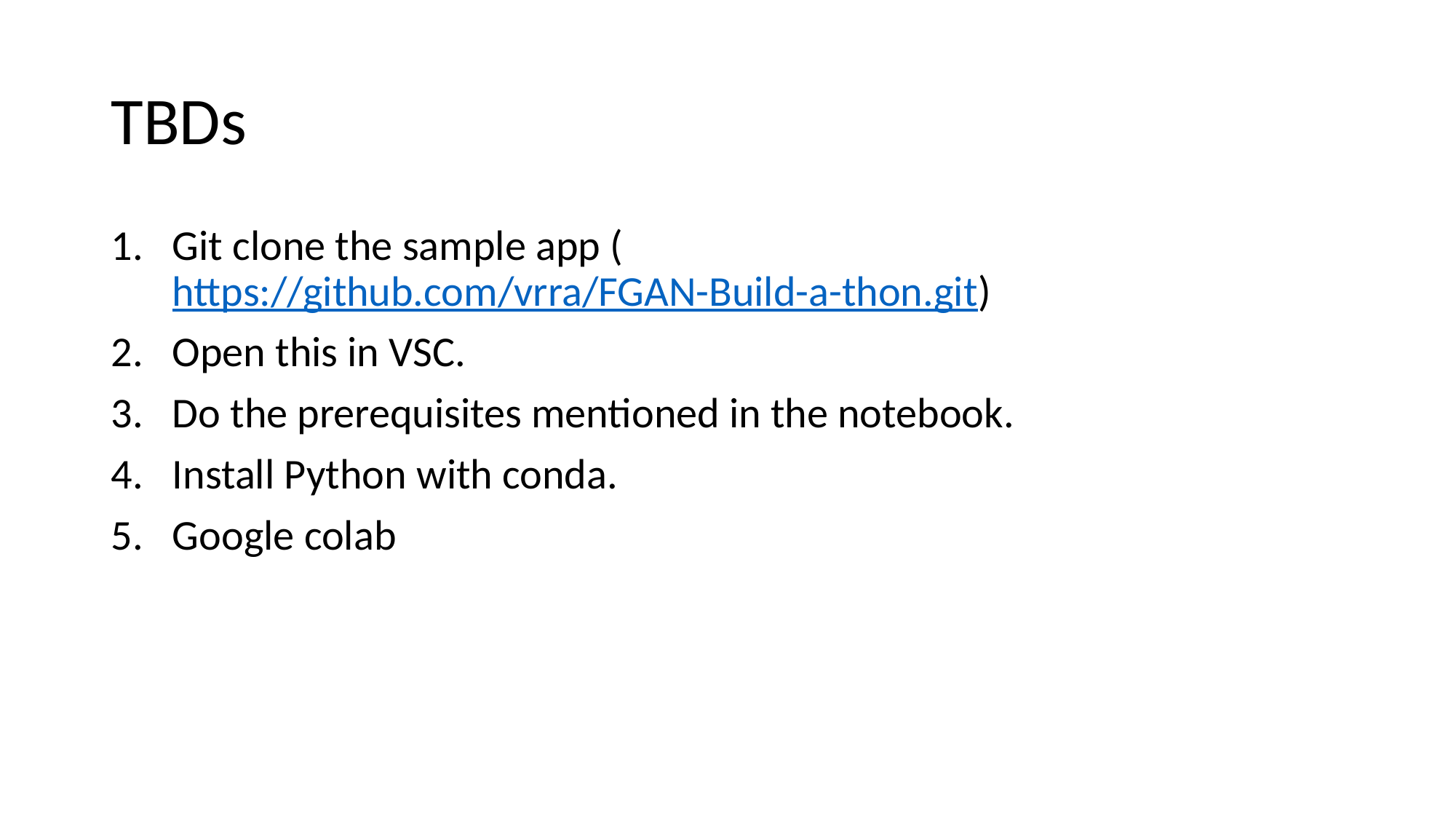

# TBDs
Git clone the sample app (https://github.com/vrra/FGAN-Build-a-thon.git)
Open this in VSC.
Do the prerequisites mentioned in the notebook.
Install Python with conda.
Google colab